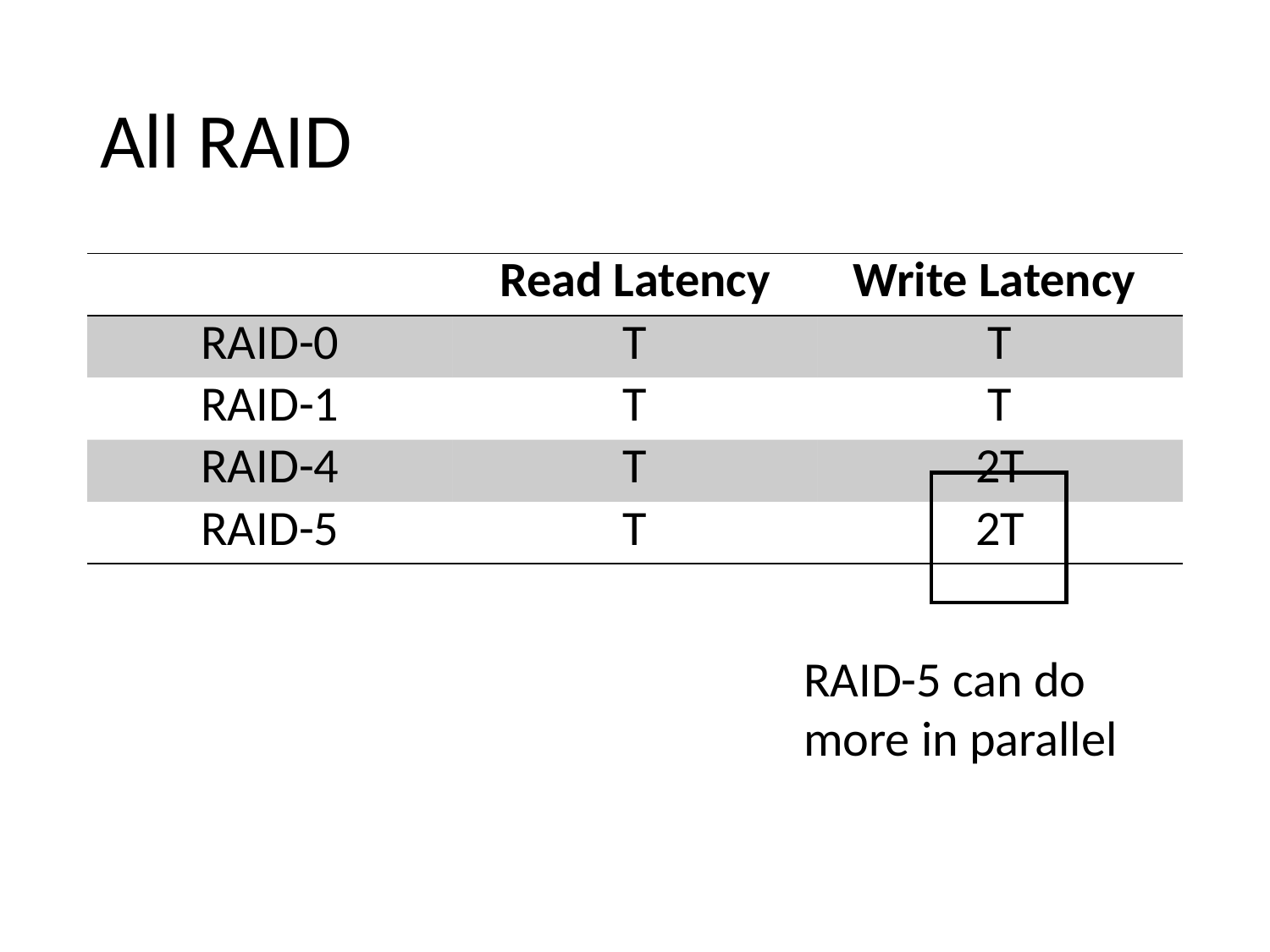

# All RAID
|  | Read Latency | Write Latency |
| --- | --- | --- |
| RAID-0 | T | T |
| RAID-1 | T | T |
| RAID-4 | T | 2T |
| RAID-5 | T | 2T |

RAID-5 can do more in parallel